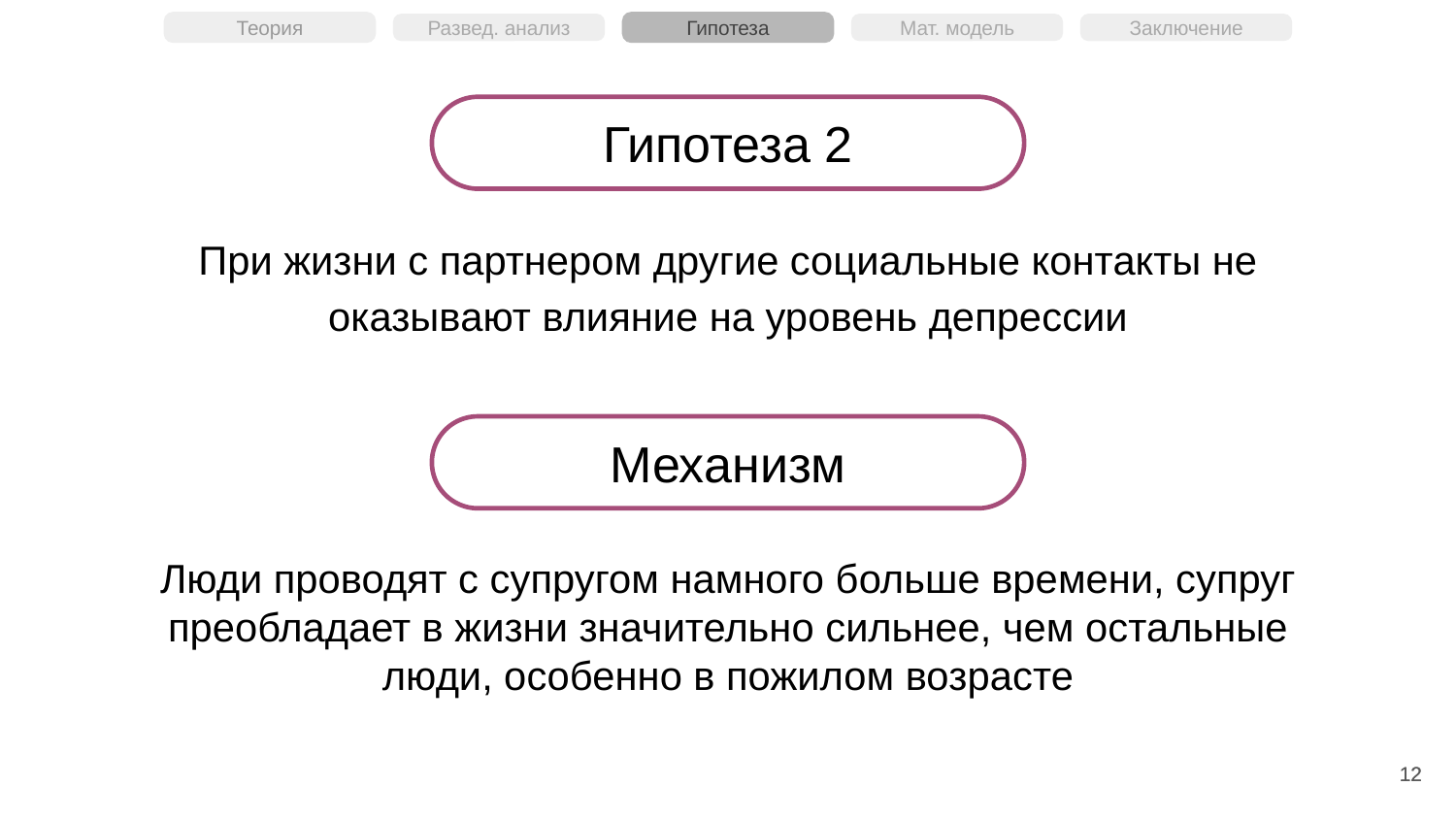

Теория
Гипотеза
Развед. анализ
Мат. модель
Заключение
Гипотеза 2
При жизни с партнером другие социальные контакты не оказывают влияние на уровень депрессии
Механизм
Люди проводят с супругом намного больше времени, супруг преобладает в жизни значительно сильнее, чем остальные люди, особенно в пожилом возрасте
12
12